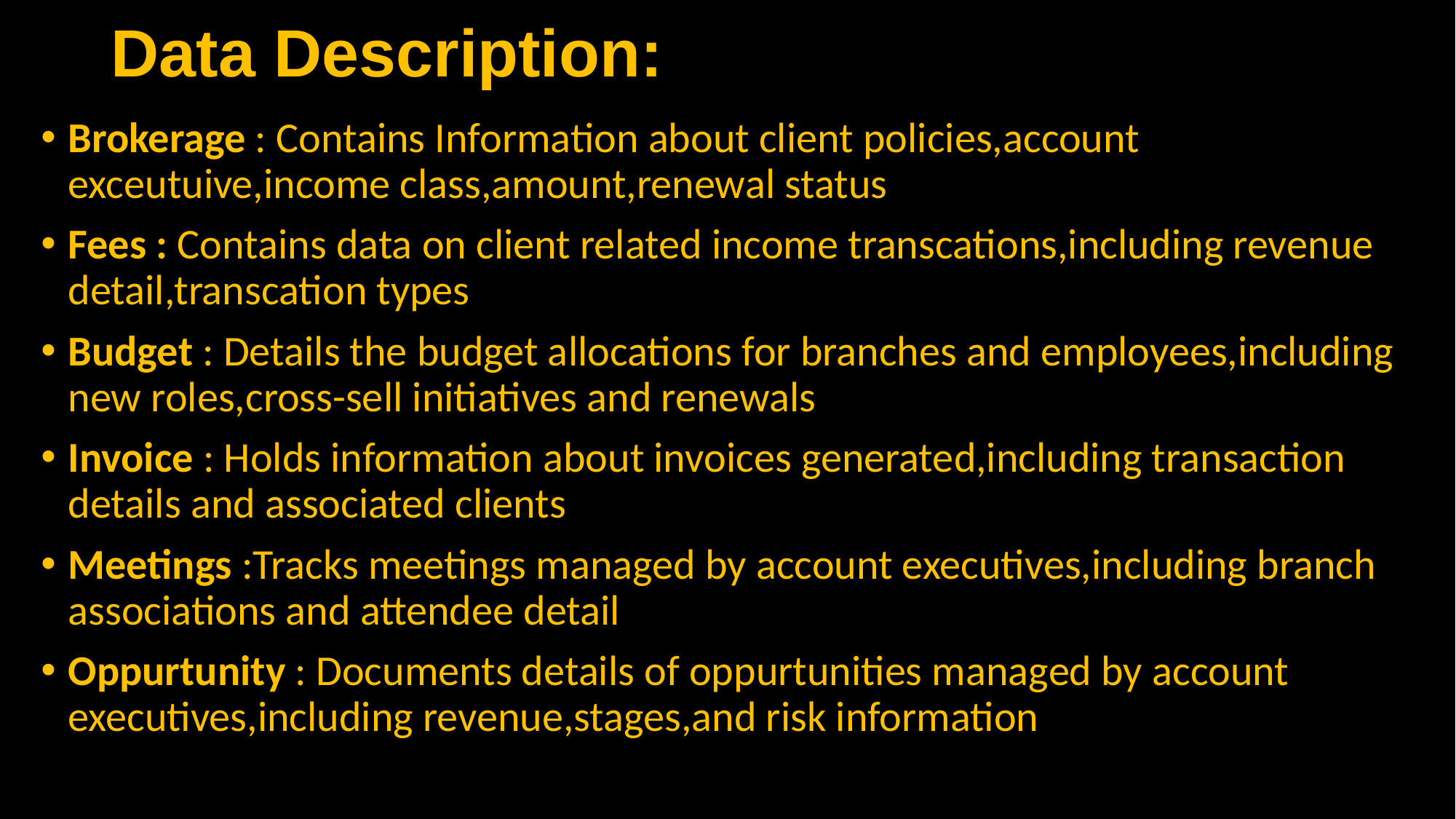

# Data Description:
Brokerage : Contains Information about client policies,account exceutuive,income class,amount,renewal status
Fees : Contains data on client related income transcations,including revenue detail,transcation types
Budget : Details the budget allocations for branches and employees,including new roles,cross-sell initiatives and renewals
Invoice : Holds information about invoices generated,including transaction details and associated clients
Meetings :Tracks meetings managed by account executives,including branch associations and attendee detail
Oppurtunity : Documents details of oppurtunities managed by account executives,including revenue,stages,and risk information